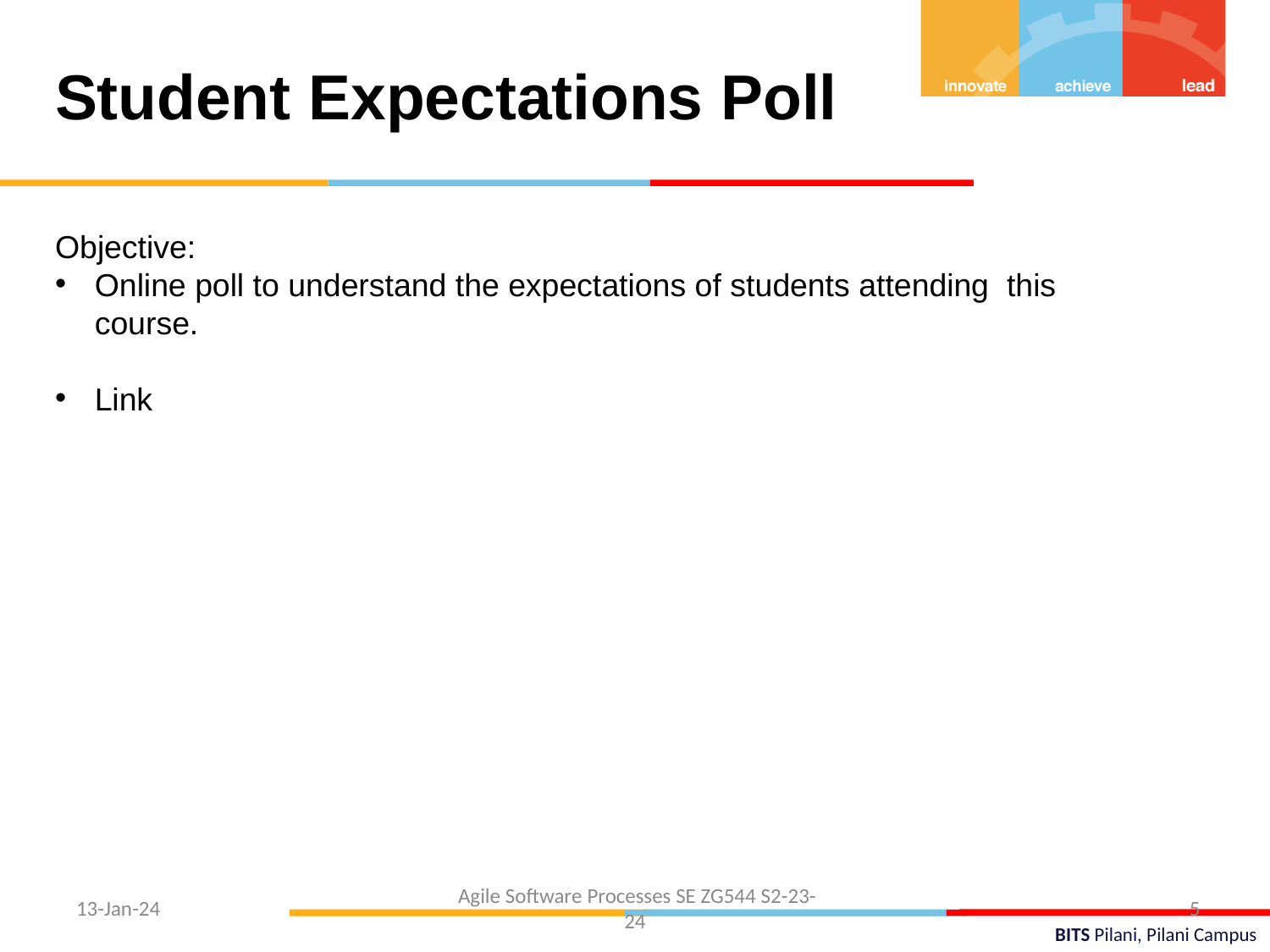

Student Expectations Poll

Objective:
Online poll to understand the expectations of students attending  this course.

Link
 Agile Software Processes SE ZG544 S2-23-24
13-Jan-24
5